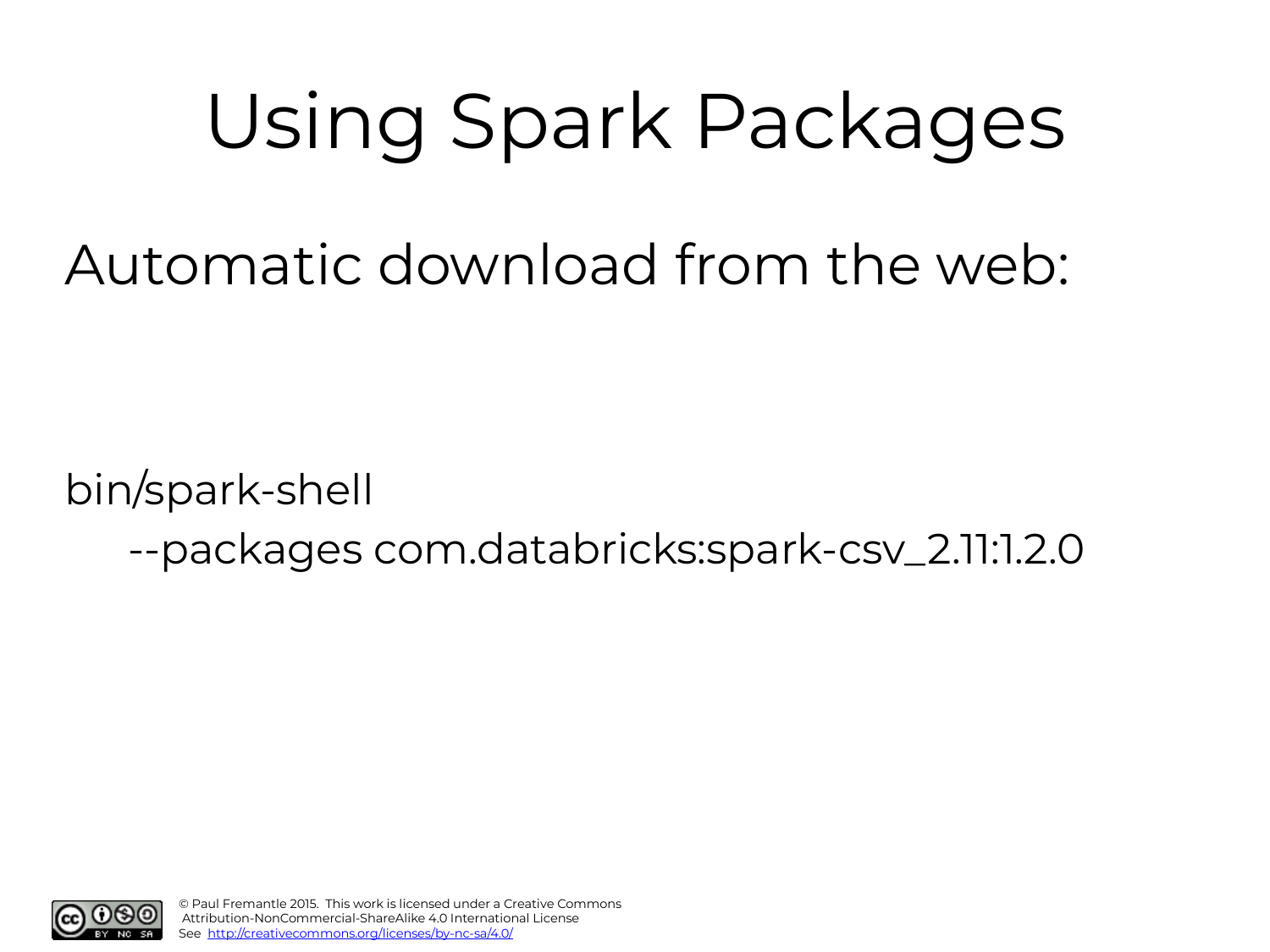

# Using Spark Packages
Automatic download from the web:

bin/spark-shell
--packages com.databricks:spark-csv_2.11:1.2.0